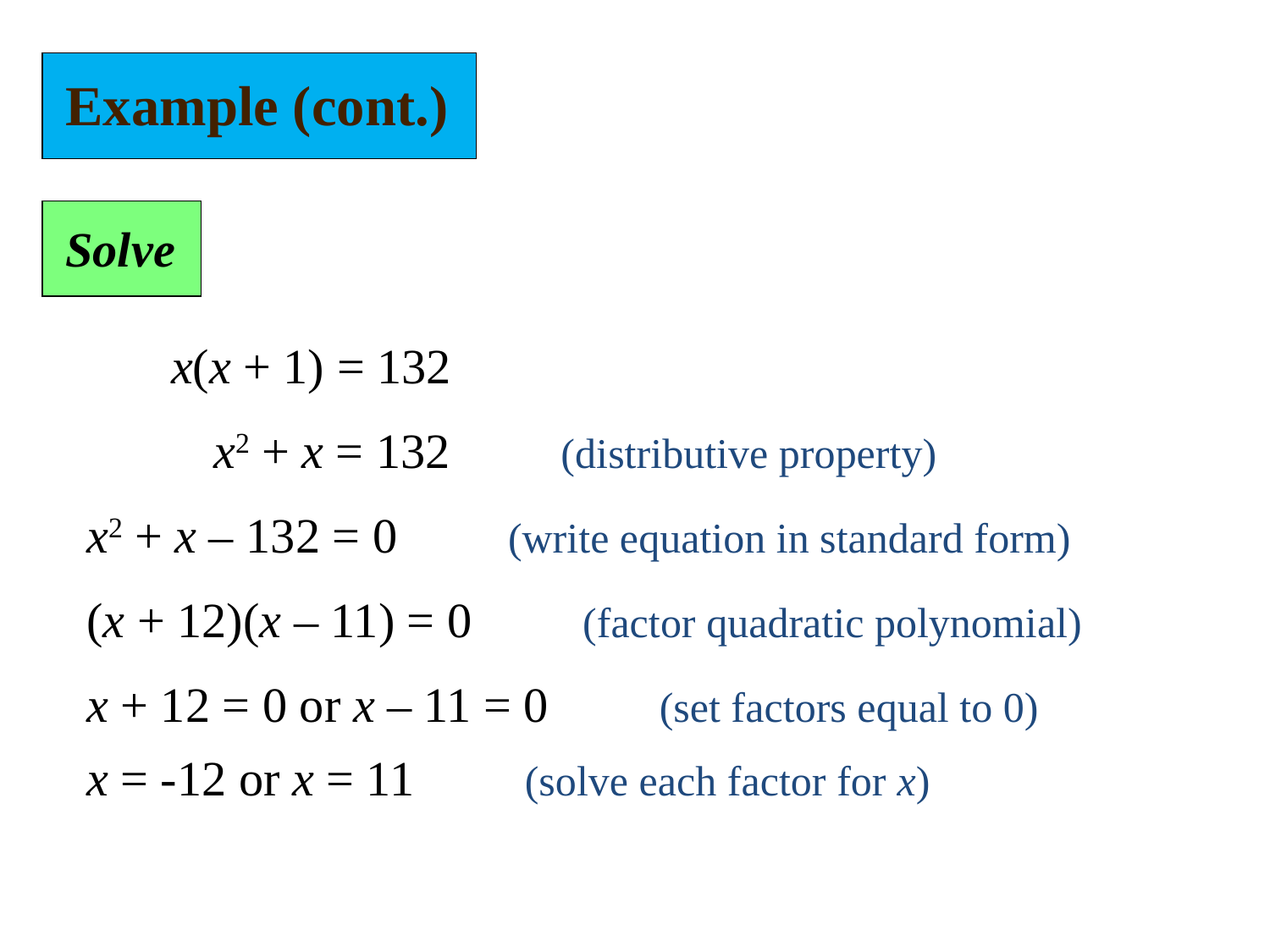

Example (cont.)

Solve
x(x + 1) = 132
x2 + x = 132         (distributive property)
x2 + x – 132 = 0         (write equation in standard form)
(x + 12)(x – 11) = 0         (factor quadratic polynomial)
x + 12 = 0 or x – 11 = 0         (set factors equal to 0)
x = -12 or x = 11         (solve each factor for x)